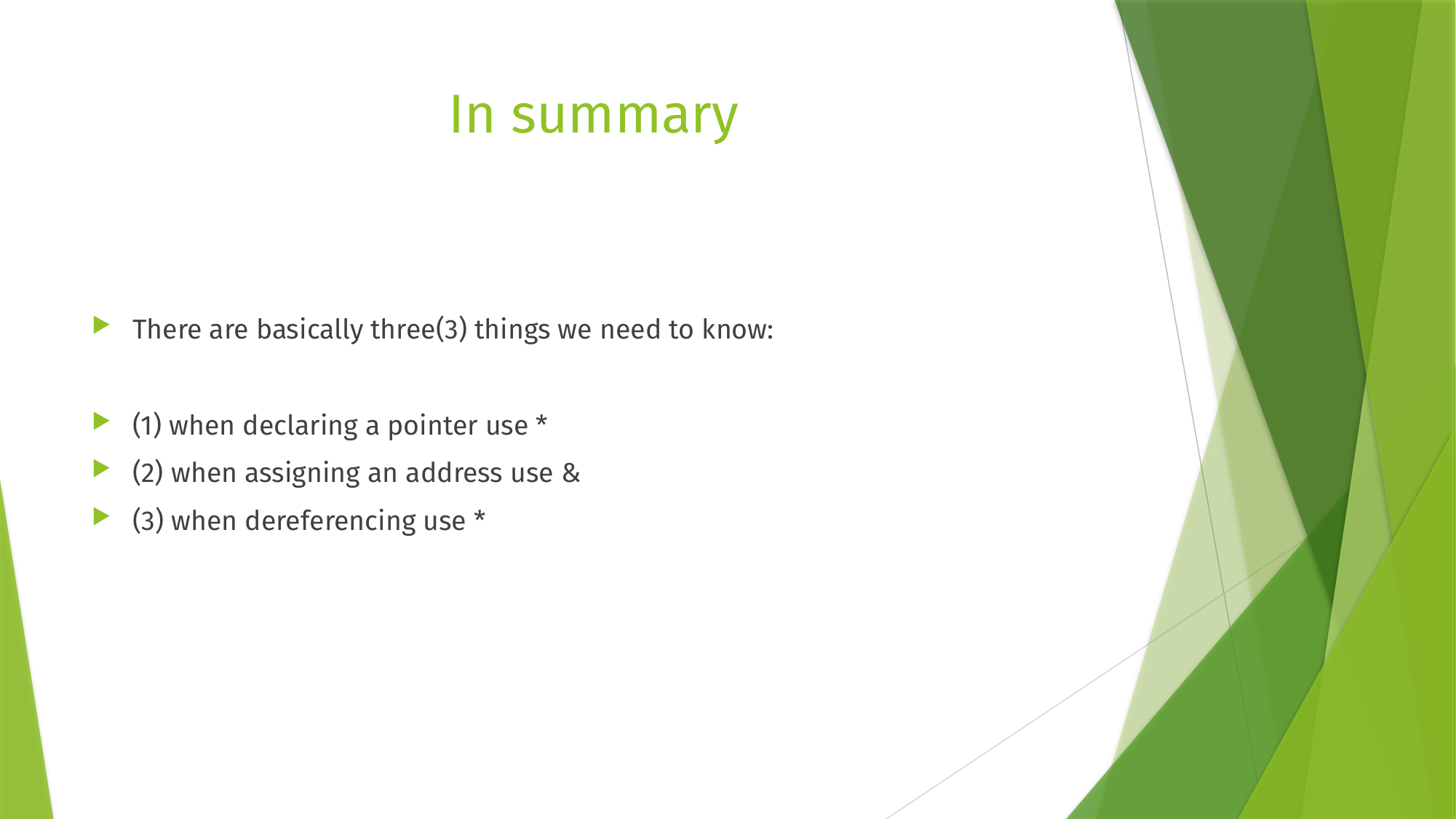

# In summary

There are basically three(3) things we need to know:

(1) when declaring a pointer use *
(2) when assigning an address use &
(3) when dereferencing use *